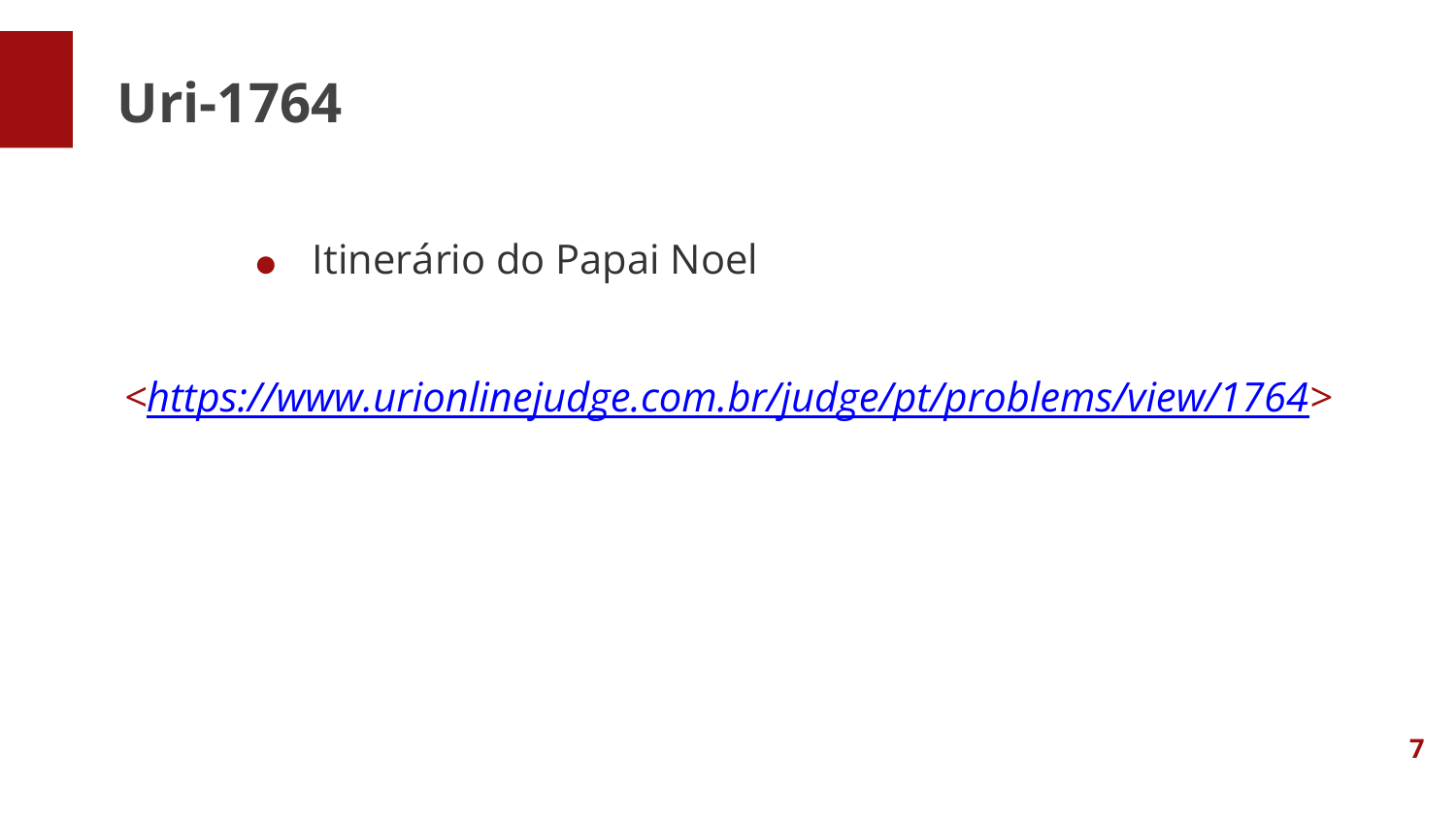

Uri-1764
Itinerário do Papai Noel

<https://www.urionlinejudge.com.br/judge/pt/problems/view/1764>

7